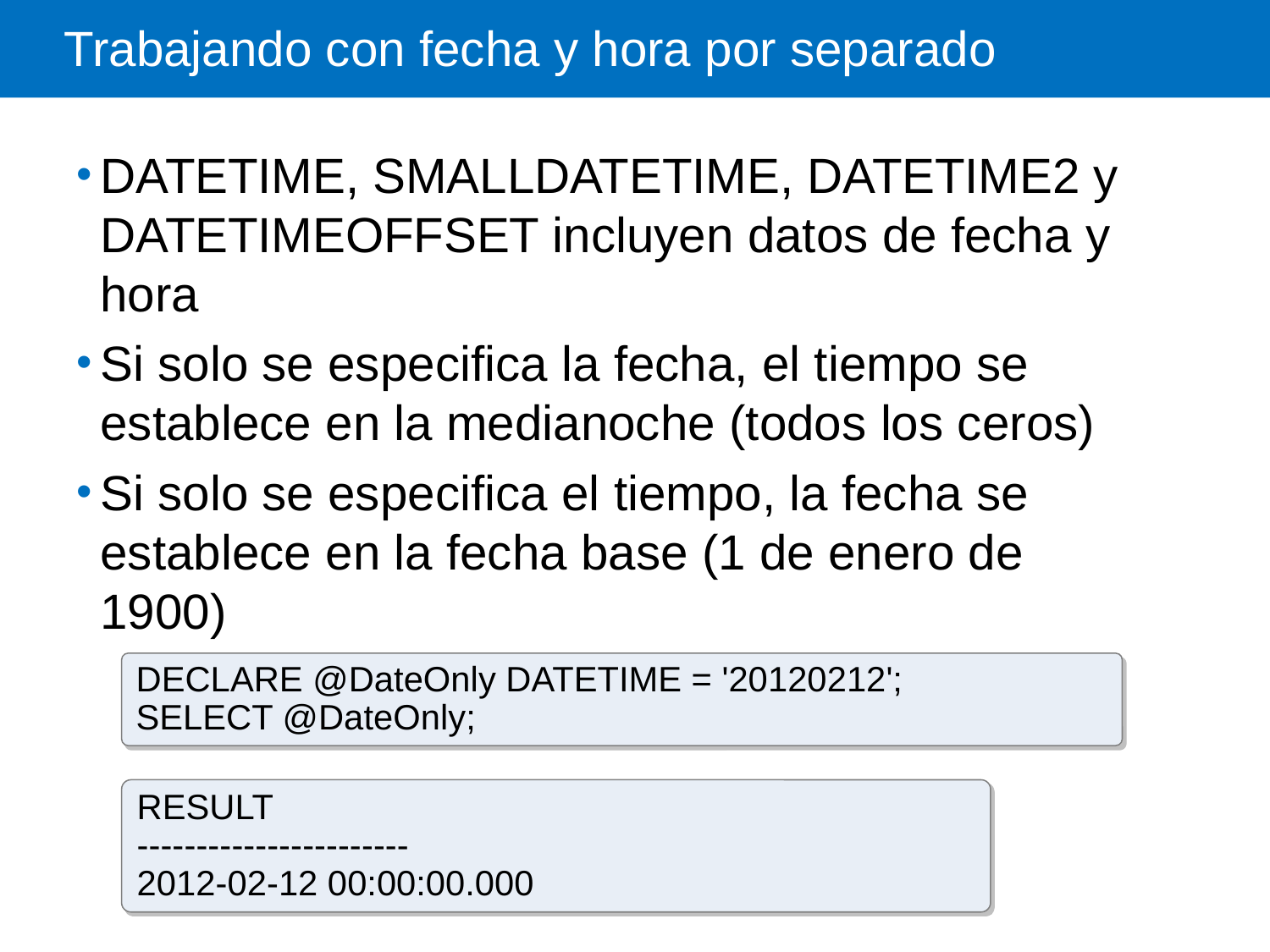

# Trabajando con fecha y hora por separado
DATETIME, SMALLDATETIME, DATETIME2 y DATETIMEOFFSET incluyen datos de fecha y hora
Si solo se especifica la fecha, el tiempo se establece en la medianoche (todos los ceros)
Si solo se especifica el tiempo, la fecha se establece en la fecha base (1 de enero de 1900)
DECLARE @DateOnly DATETIME = '20120212';
SELECT @DateOnly;
RESULT
-----------------------
2012-02-12 00:00:00.000